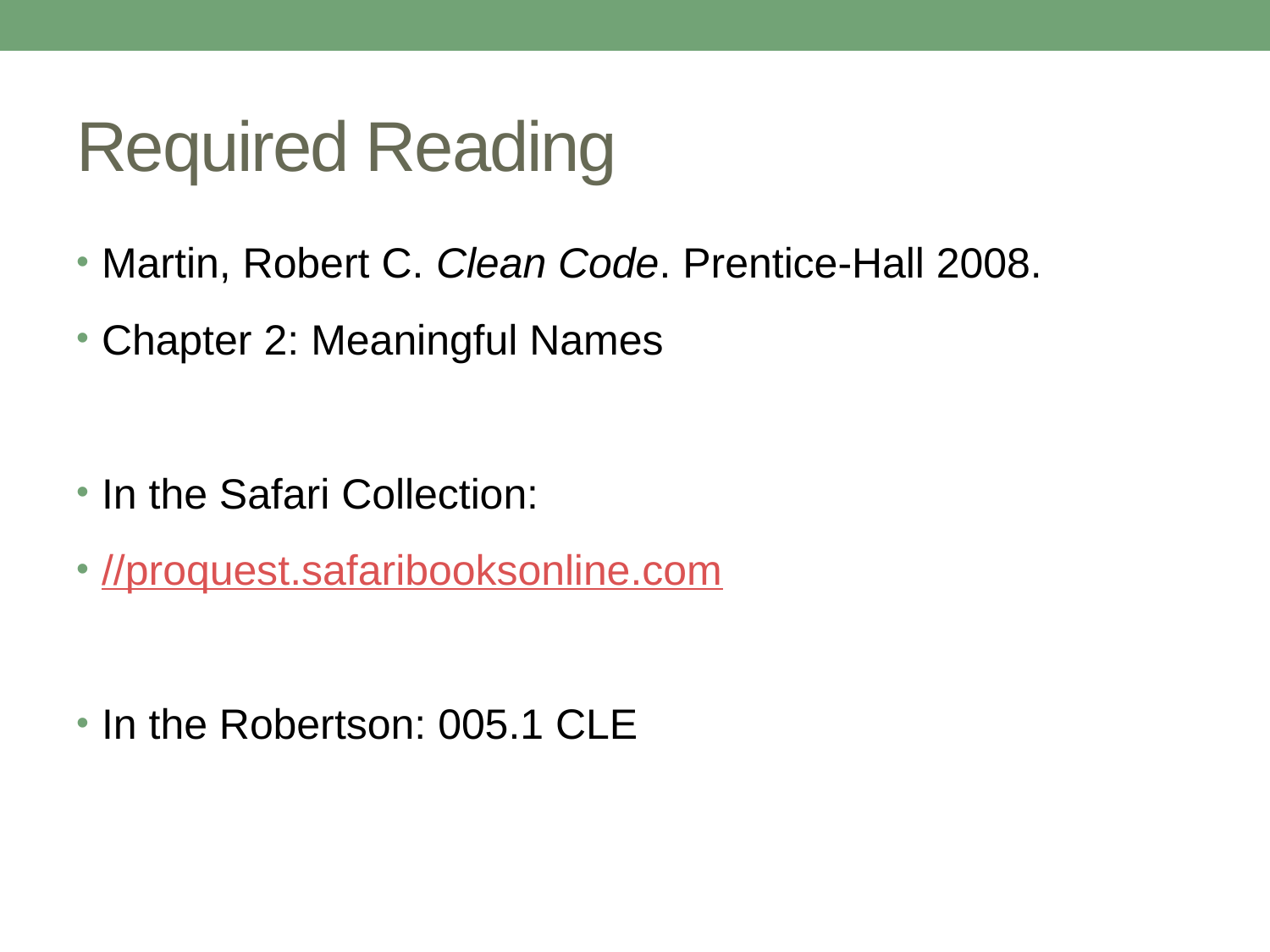

# Required Reading
Martin, Robert C. Clean Code. Prentice-Hall 2008.
Chapter 2: Meaningful Names

In the Safari Collection:
//proquest.safaribooksonline.com

In the Robertson: 005.1 CLE